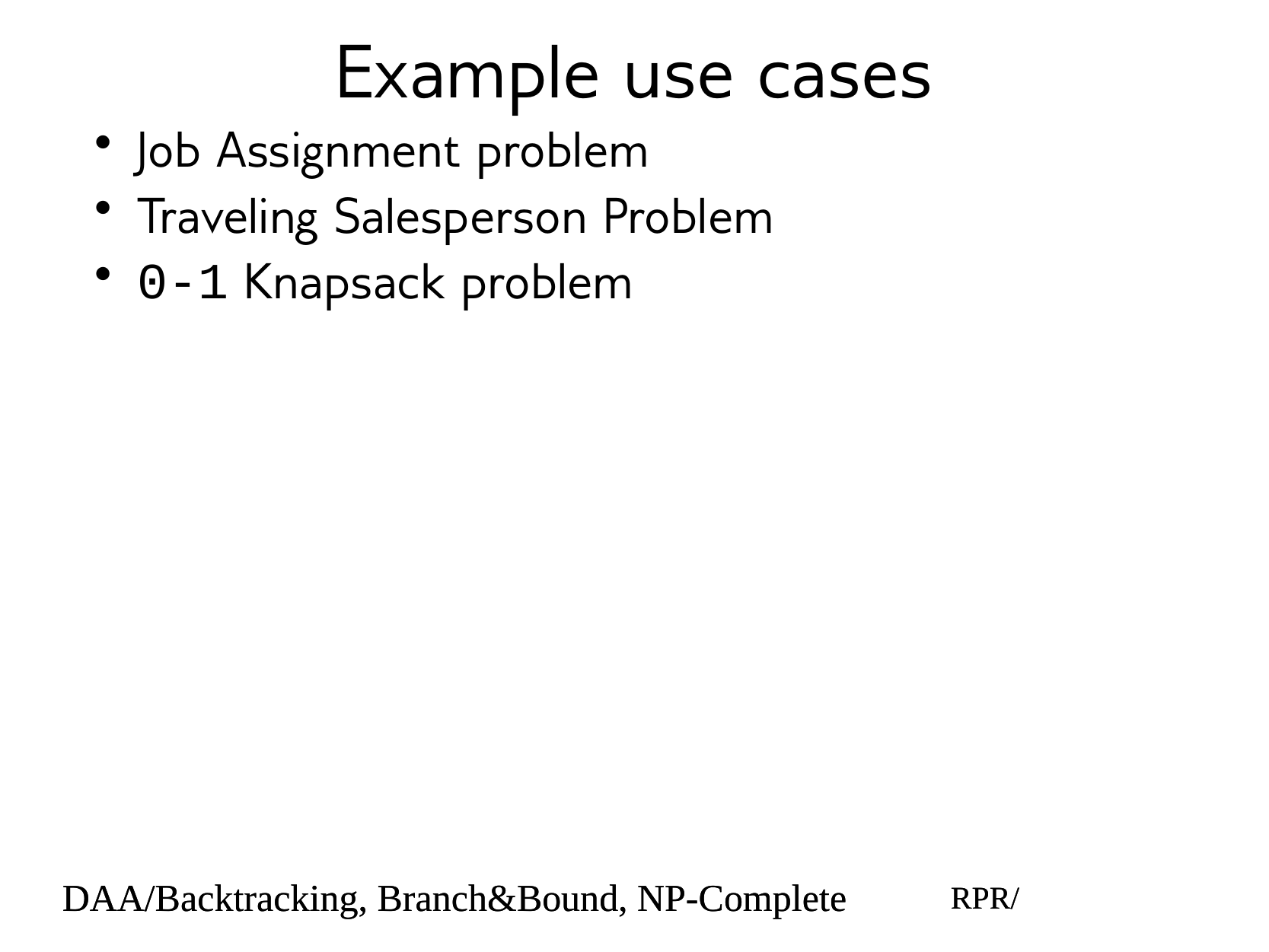

# Example use cases
Job Assignment problem
Traveling Salesperson Problem
0-1 Knapsack problem
DAA/Backtracking, Branch&Bound, NP-Complete
RPR/
3